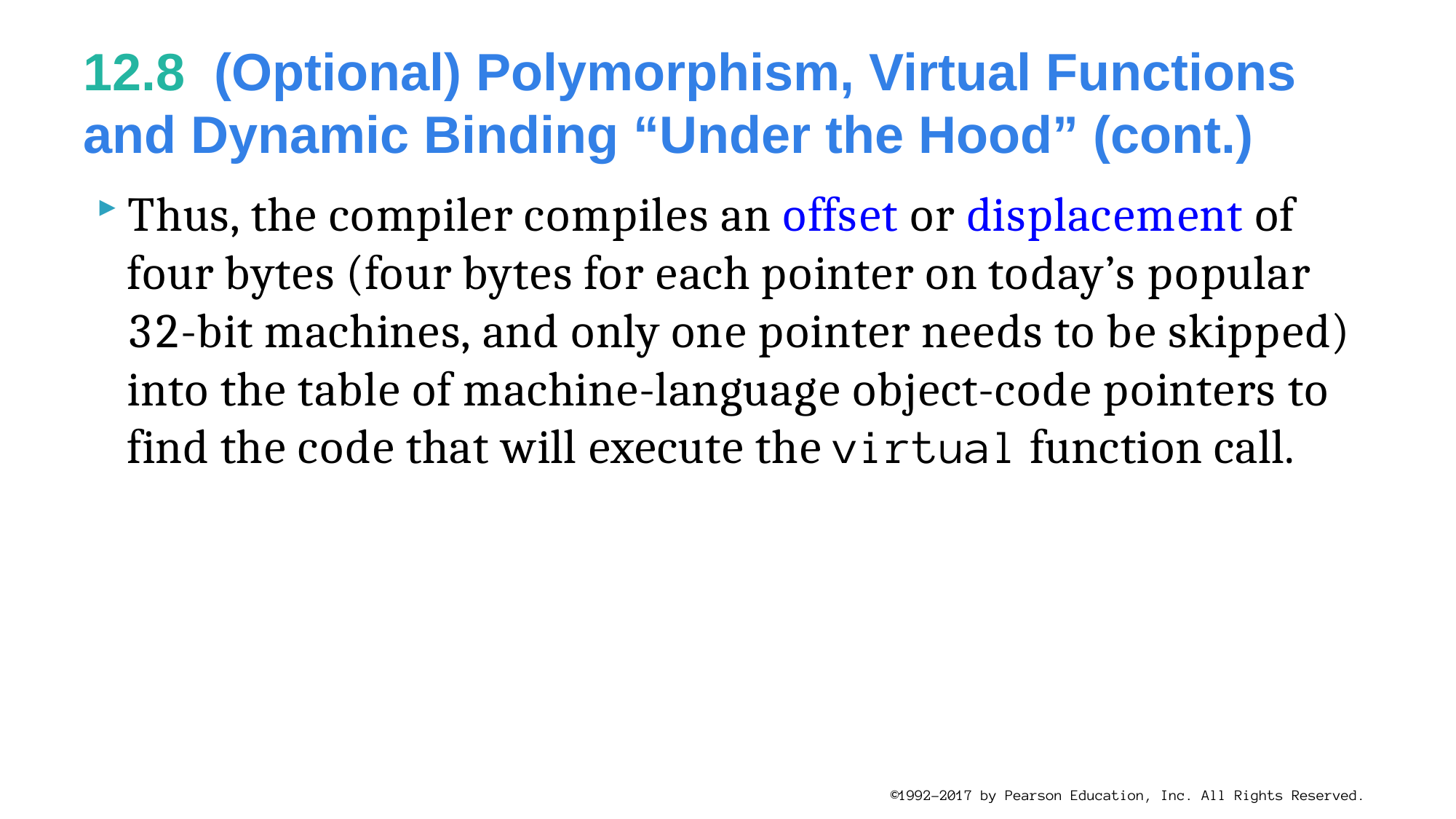

# 12.8  (Optional) Polymorphism, Virtual Functions and Dynamic Binding “Under the Hood” (cont.)
Thus, the compiler compiles an offset or displacement of four bytes (four bytes for each pointer on today’s popular 32-bit machines, and only one pointer needs to be skipped) into the table of machine-language object-code pointers to find the code that will execute the virtual function call.
©1992-2017 by Pearson Education, Inc. All Rights Reserved.